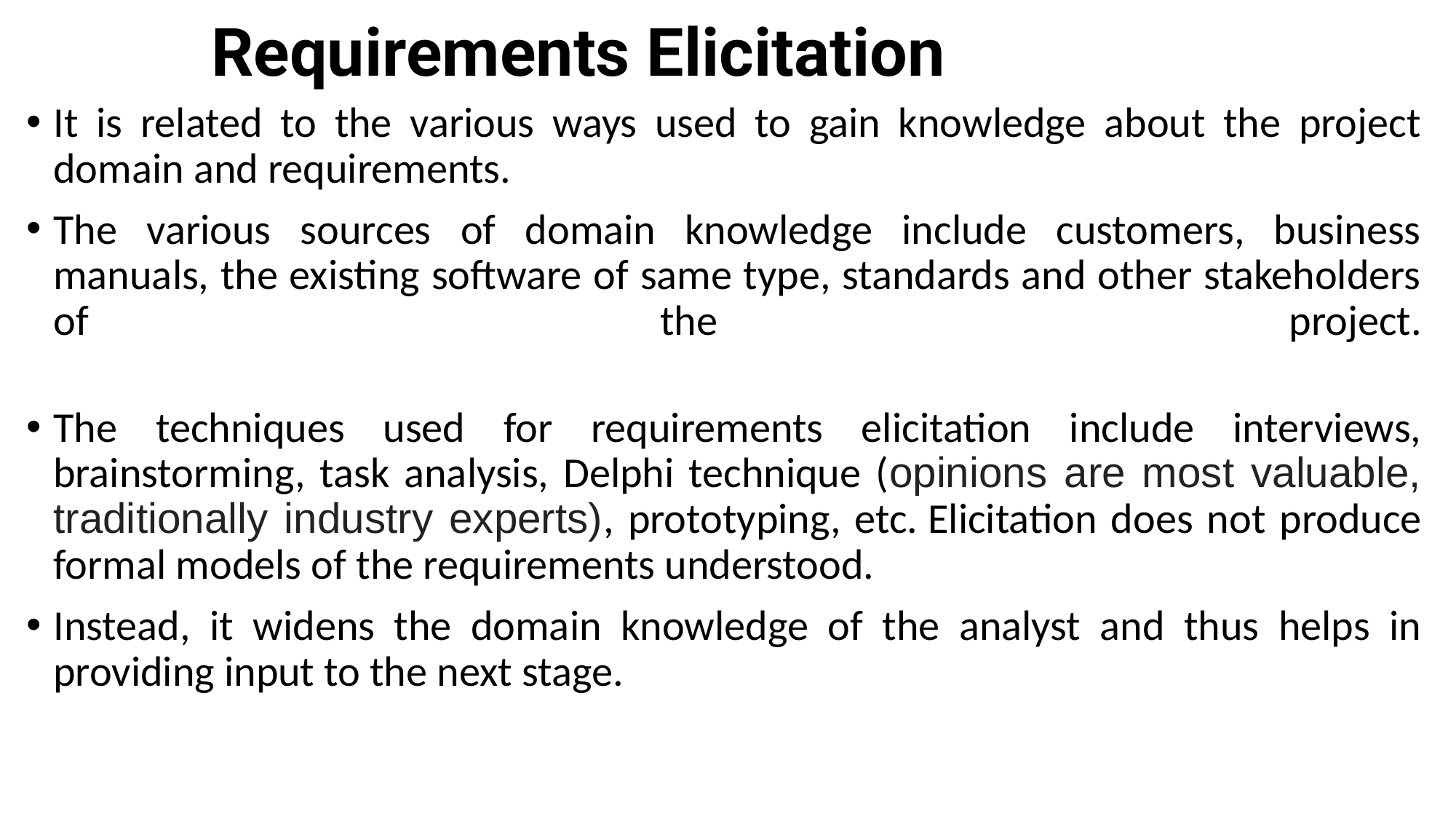

# Requirements Elicitation
It is related to the various ways used to gain knowledge about the project domain and requirements.
The various sources of domain knowledge include customers, business manuals, the existing software of same type, standards and other stakeholders of the project.
The techniques used for requirements elicitation include interviews, brainstorming, task analysis, Delphi technique (opinions are most valuable, traditionally industry experts), prototyping, etc. Elicitation does not produce formal models of the requirements understood.
Instead, it widens the domain knowledge of the analyst and thus helps in providing input to the next stage.